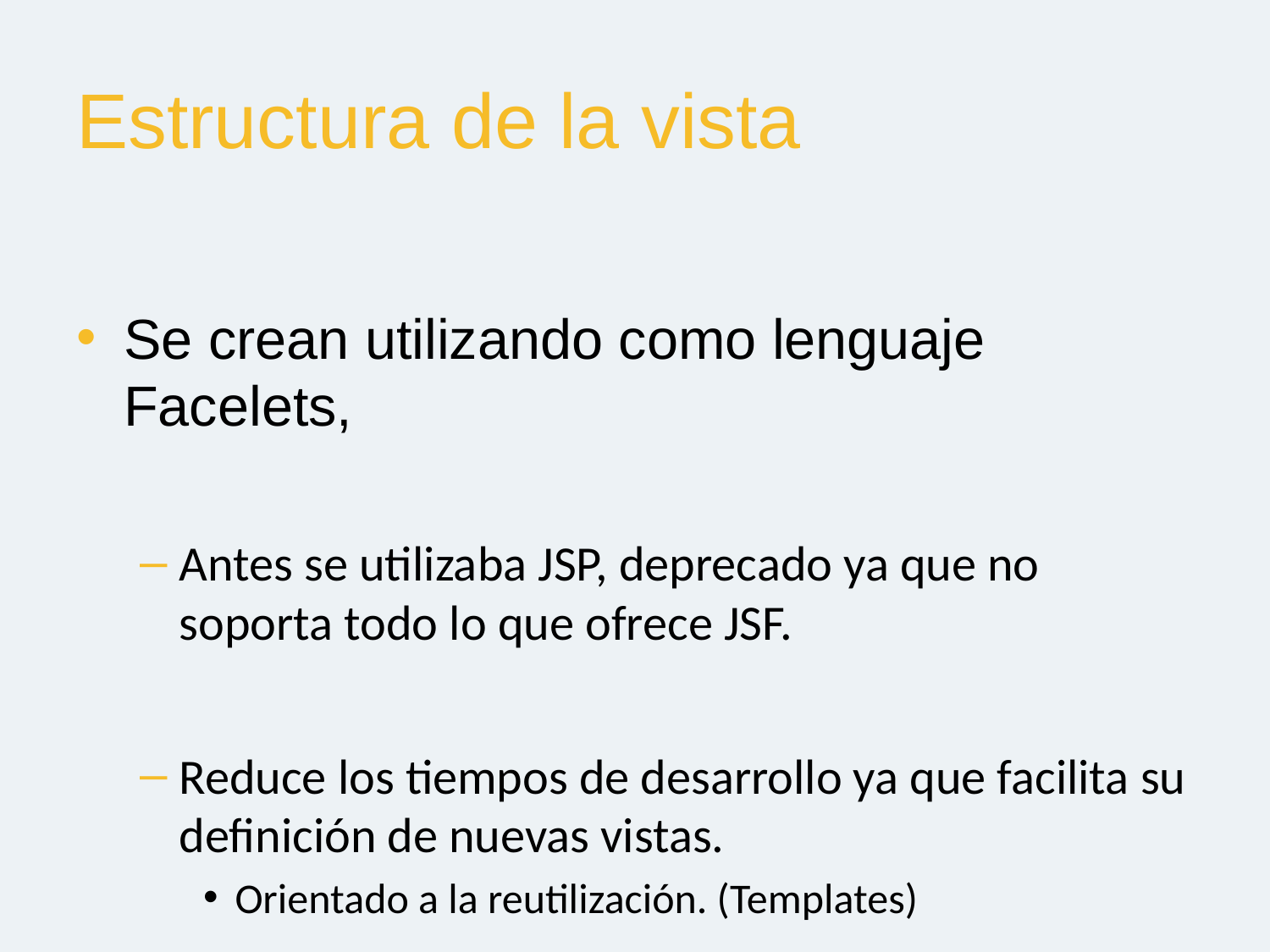

# Estructura de la vista
Se crean utilizando como lenguaje Facelets,

Antes se utilizaba JSP, deprecado ya que no soporta todo lo que ofrece JSF.

Reduce los tiempos de desarrollo ya que facilita su definición de nuevas vistas.
Orientado a la reutilización. (Templates)